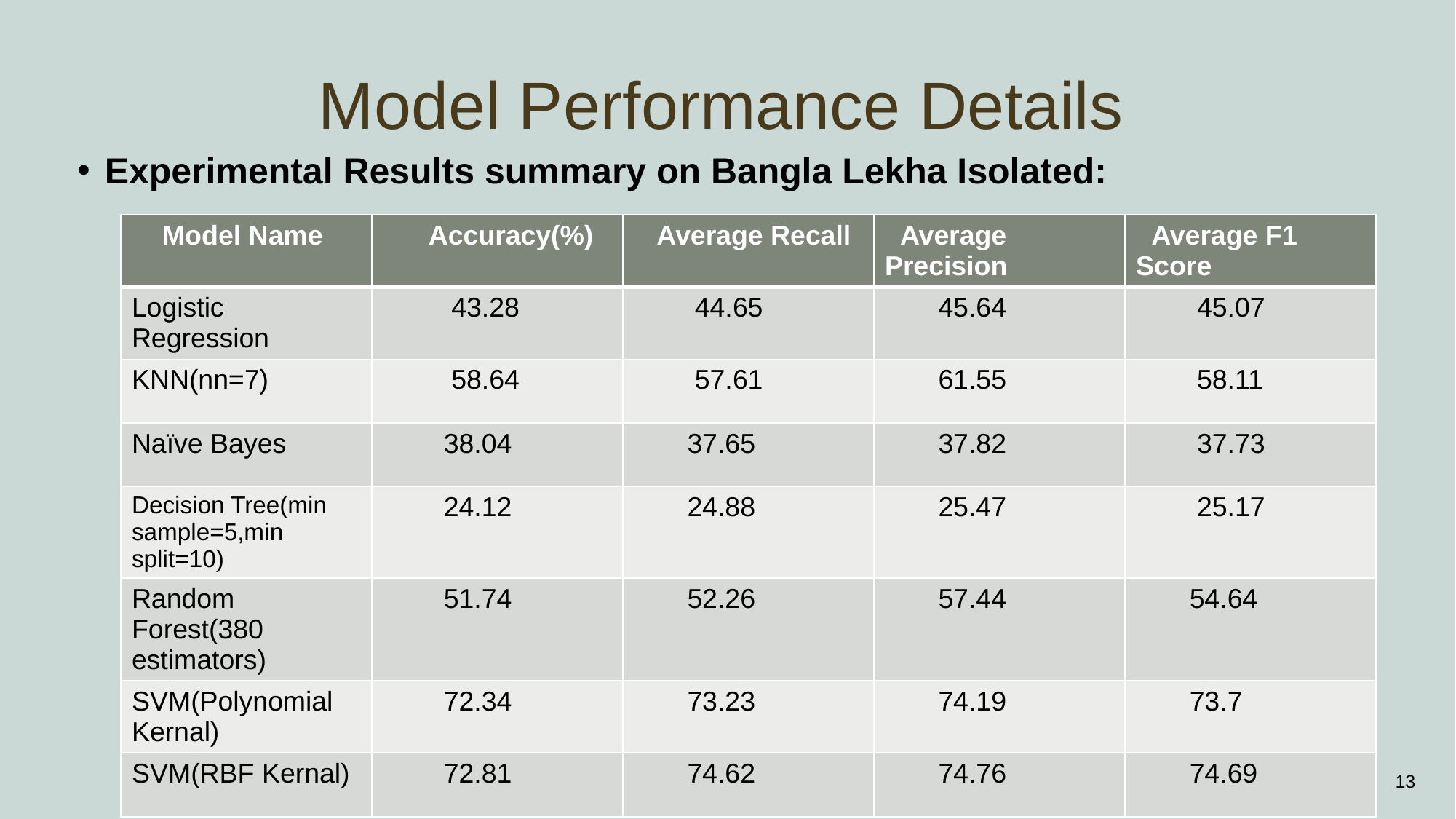

# Model Performance Details
Experimental Results summary on Bangla Lekha Isolated:
| Model Name | Accuracy(%) | Average Recall | Average Precision | Average F1 Score |
| --- | --- | --- | --- | --- |
| Logistic Regression | 43.28 | 44.65 | 45.64 | 45.07 |
| KNN(nn=7) | 58.64 | 57.61 | 61.55 | 58.11 |
| Naïve Bayes | 38.04 | 37.65 | 37.82 | 37.73 |
| Decision Tree(min sample=5,min split=10) | 24.12 | 24.88 | 25.47 | 25.17 |
| Random Forest(380 estimators) | 51.74 | 52.26 | 57.44 | 54.64 |
| SVM(Polynomial Kernal) | 72.34 | 73.23 | 74.19 | 73.7 |
| SVM(RBF Kernal) | 72.81 | 74.62 | 74.76 | 74.69 |
13